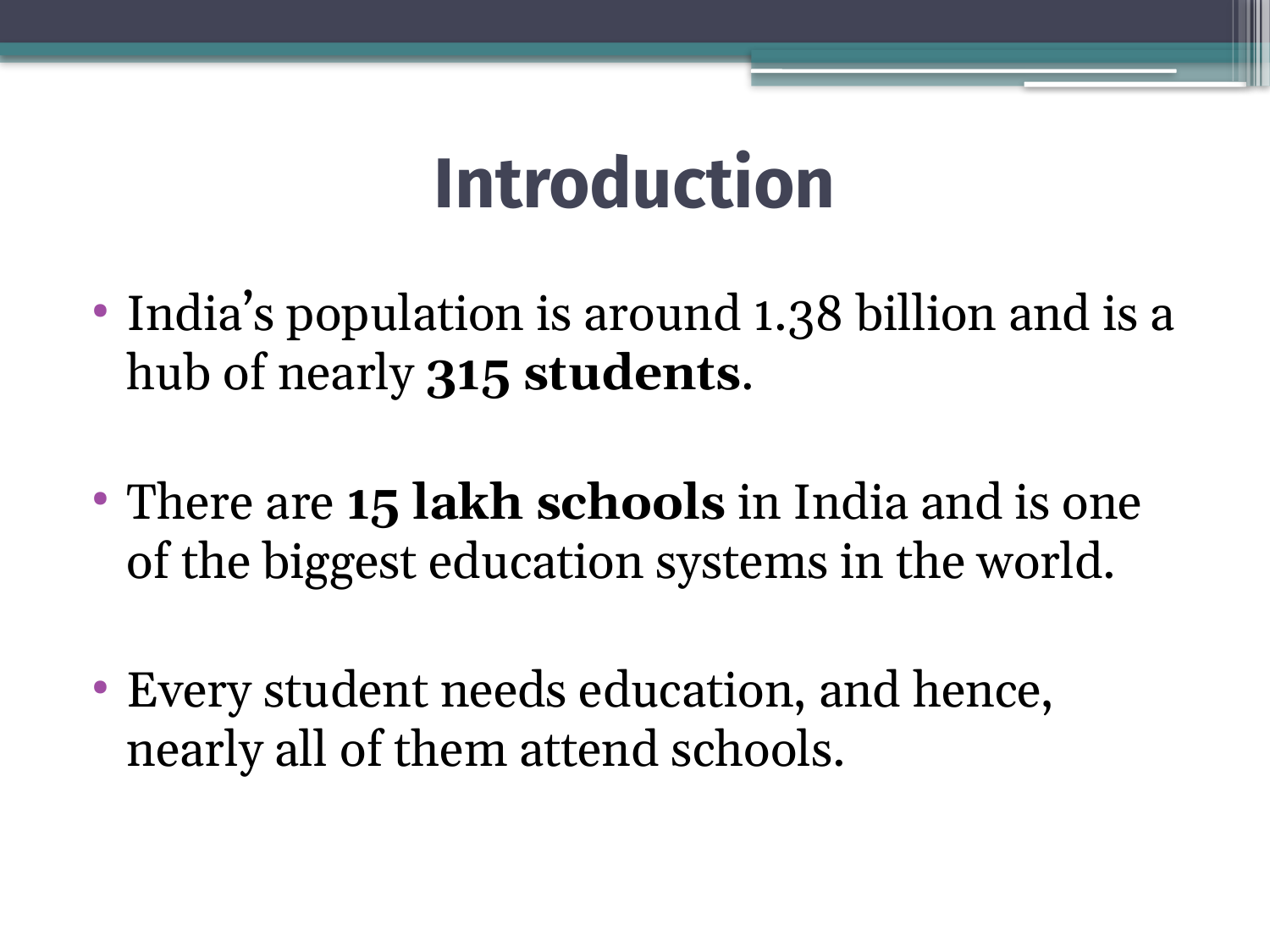

# Introduction
India’s population is around 1.38 billion and is a hub of nearly 315 students.

There are 15 lakh schools in India and is one of the biggest education systems in the world.

Every student needs education, and hence, nearly all of them attend schools.